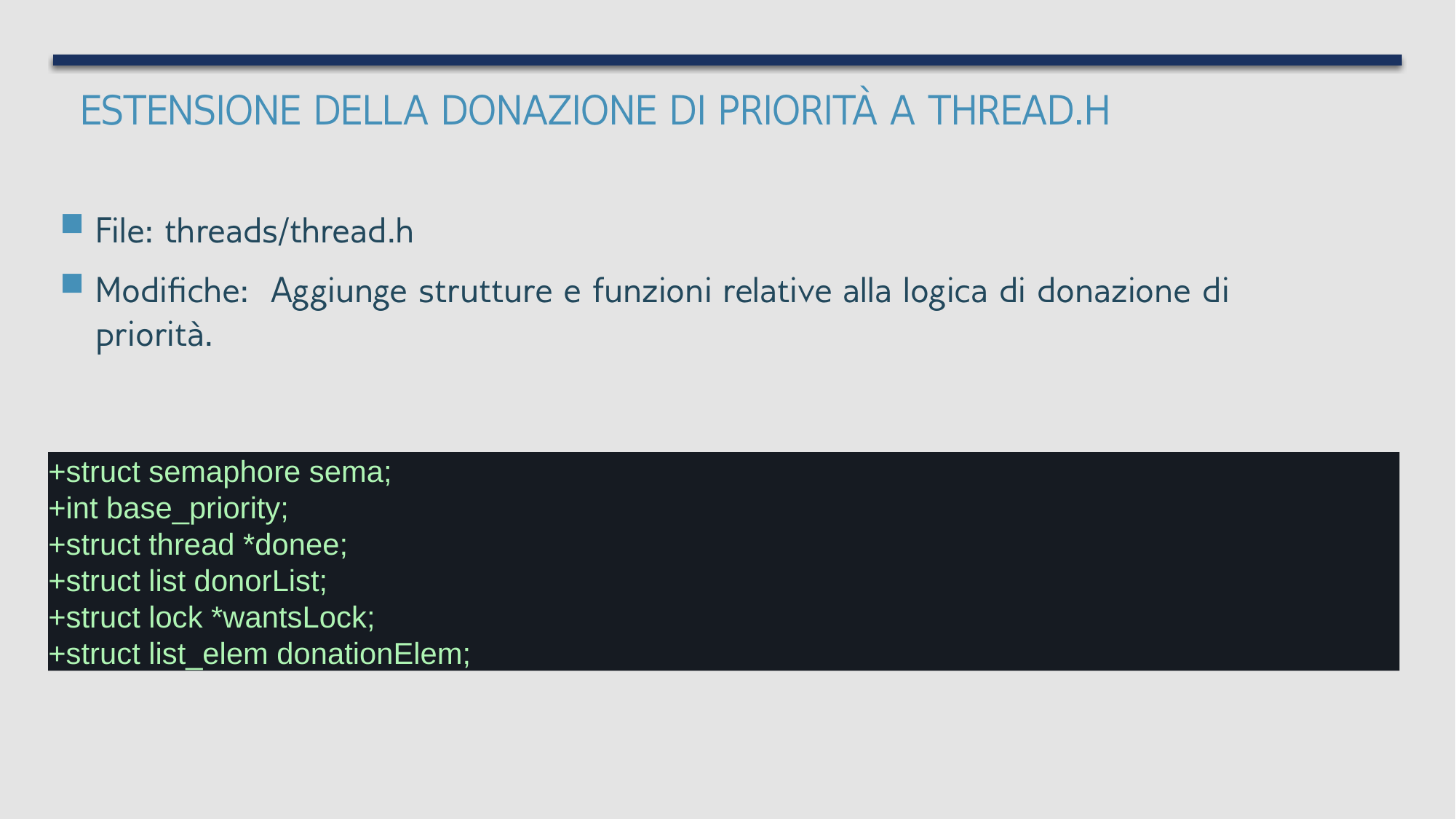

# Estensione della Donazione di Priorità a thread.h
File: threads/thread.h
Modifiche:  Aggiunge strutture e funzioni relative alla logica di donazione di priorità.
+struct semaphore sema;
+int base_priority;
+struct thread *donee;
+struct list donorList;
+struct lock *wantsLock;
+struct list_elem donationElem;